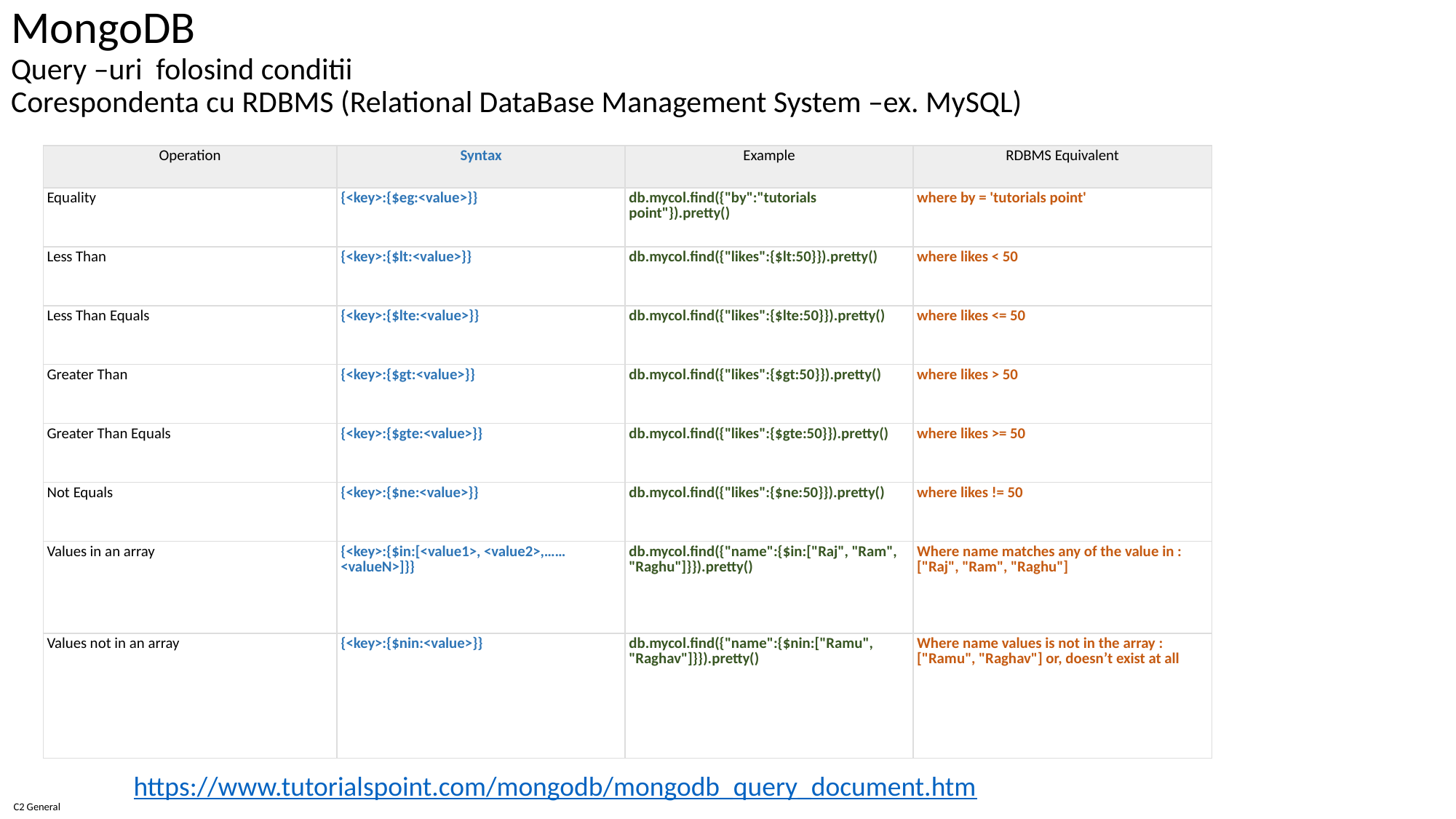

# MongoDB Query –uri  folosind conditii Corespondenta cu RDBMS (Relational DataBase Management System –ex. MySQL)
| Operation | Syntax | Example | RDBMS Equivalent |
| --- | --- | --- | --- |
| Equality | {<key>:{$eg:<value>}} | db.mycol.find({"by":"tutorials point"}).pretty() | where by = 'tutorials point' |
| Less Than | {<key>:{$lt:<value>}} | db.mycol.find({"likes":{$lt:50}}).pretty() | where likes < 50 |
| Less Than Equals | {<key>:{$lte:<value>}} | db.mycol.find({"likes":{$lte:50}}).pretty() | where likes <= 50 |
| Greater Than | {<key>:{$gt:<value>}} | db.mycol.find({"likes":{$gt:50}}).pretty() | where likes > 50 |
| Greater Than Equals | {<key>:{$gte:<value>}} | db.mycol.find({"likes":{$gte:50}}).pretty() | where likes >= 50 |
| Not Equals | {<key>:{$ne:<value>}} | db.mycol.find({"likes":{$ne:50}}).pretty() | where likes != 50 |
| Values in an array | {<key>:{$in:[<value1>, <value2>,……<valueN>]}} | db.mycol.find({"name":{$in:["Raj", "Ram", "Raghu"]}}).pretty() | Where name matches any of the value in :["Raj", "Ram", "Raghu"] |
| Values not in an array | {<key>:{$nin:<value>}} | db.mycol.find({"name":{$nin:["Ramu", "Raghav"]}}).pretty() | Where name values is not in the array :["Ramu", "Raghav"] or, doesn’t exist at all |
https://www.tutorialspoint.com/mongodb/mongodb_query_document.htm